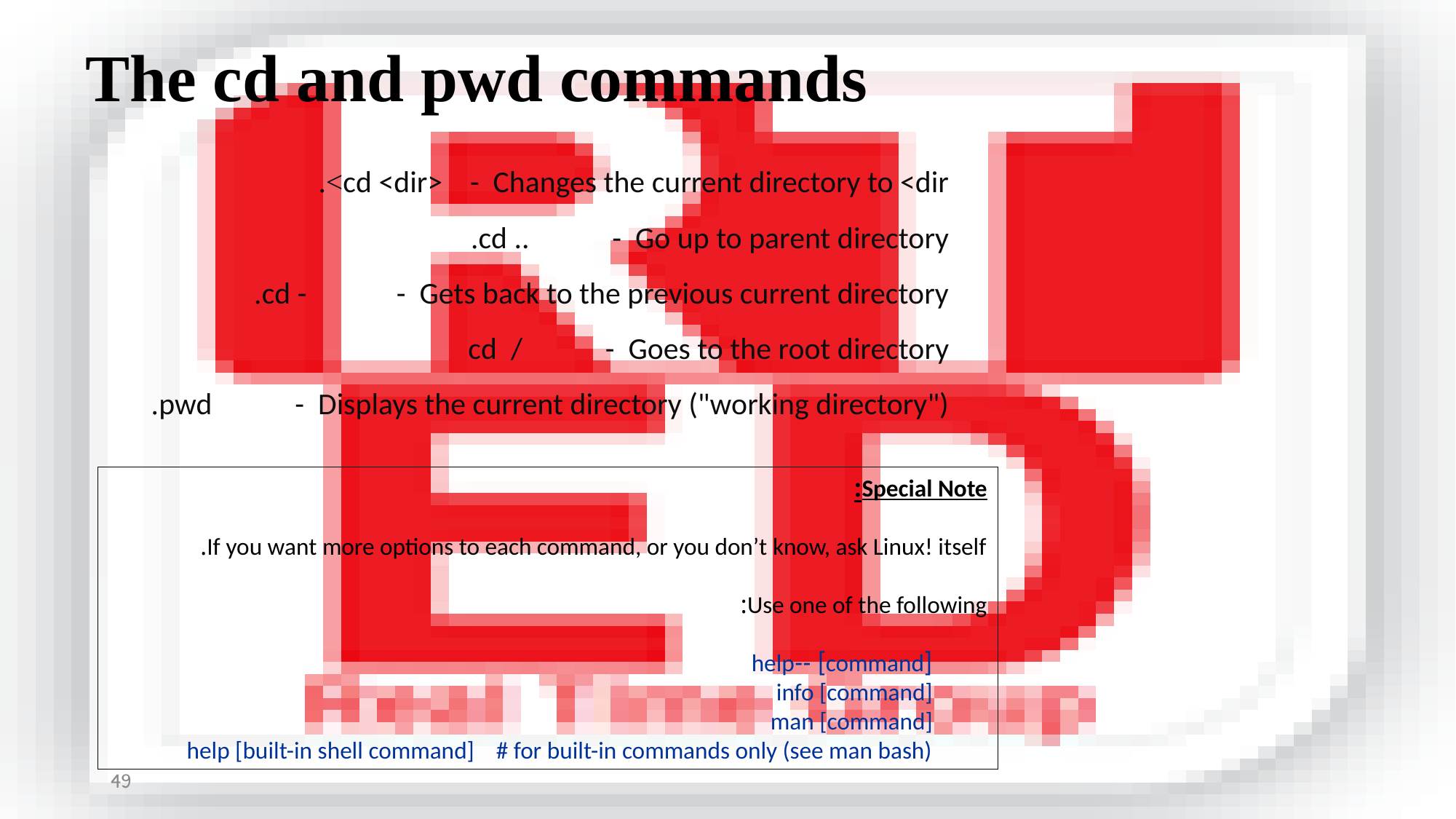

The cd and pwd commands
cd <dir>    -  Changes the current directory to <dir>.
cd ..            -  Go up to parent directory.
cd -             -  Gets back to the previous current directory.
cd  /            -  Goes to the root directory
pwd            -  Displays the current directory ("working directory").

Special Note:

If you want more options to each command, or you don’t know, ask Linux! itself.

Use one of the following:

[command] --help
info [command]
man [command]
help [built-in shell command]    # for built-in commands only (see man bash)
49
49